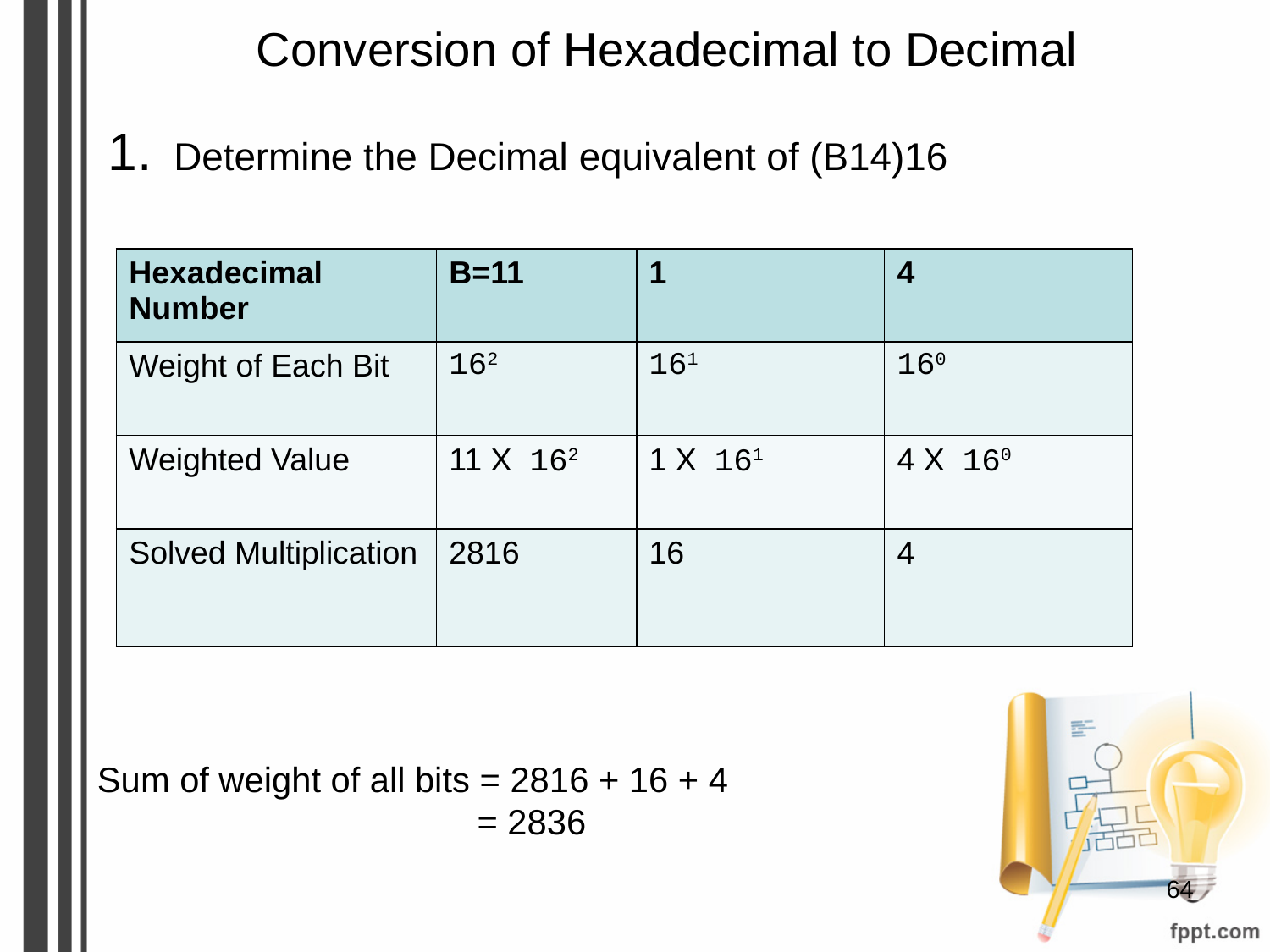

# Conversion of Hexadecimal to Decimal
1. Determine the Decimal equivalent of (B14)16
| Hexadecimal Number | B=11 | 1 | 4 |
| --- | --- | --- | --- |
| Weight of Each Bit | 162 | 161 | 160 |
| Weighted Value | 11 X 162 | 1 X 161 | 4 X 160 |
| Solved Multiplication | 2816 | 16 | 4 |

Sum of weight of all bits = 2816 + 16 + 4
                                       = 2836
64